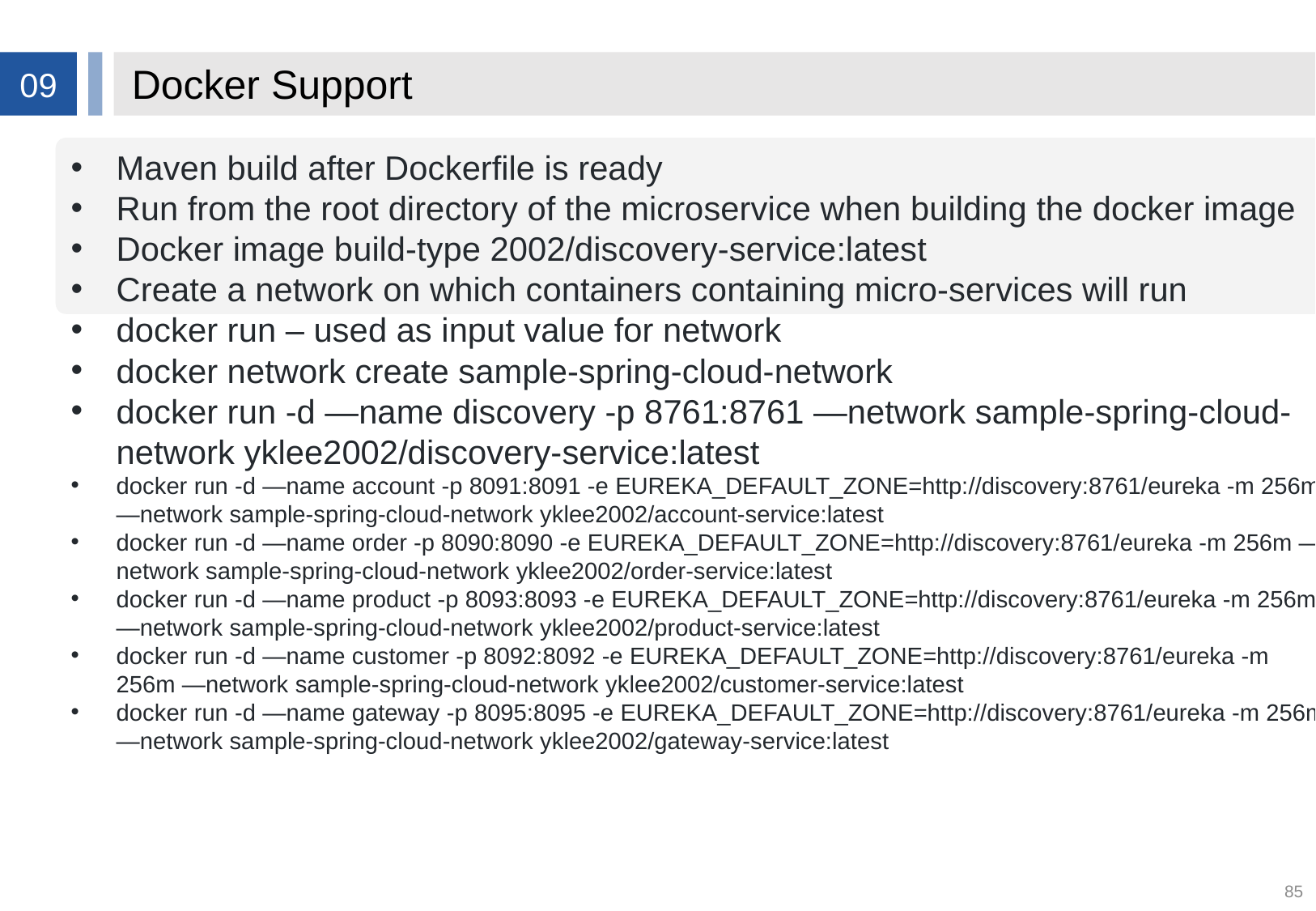

# Docker Support
09
Maven build after Dockerfile is ready
Run from the root directory of the microservice when building the docker image
Docker image build-type 2002/discovery-service:latest
Create a network on which containers containing micro-services will run
docker run – used as input value for network
docker network create sample-spring-cloud-network
docker run -d —name discovery -p 8761:8761 —network sample-spring-cloud-network yklee2002/discovery-service:latest
docker run -d —name account -p 8091:8091 -e EUREKA_DEFAULT_ZONE=http://discovery:8761/eureka -m 256m —network sample-spring-cloud-network yklee2002/account-service:latest
docker run -d —name order -p 8090:8090 -e EUREKA_DEFAULT_ZONE=http://discovery:8761/eureka -m 256m —network sample-spring-cloud-network yklee2002/order-service:latest
docker run -d —name product -p 8093:8093 -e EUREKA_DEFAULT_ZONE=http://discovery:8761/eureka -m 256m —network sample-spring-cloud-network yklee2002/product-service:latest
docker run -d —name customer -p 8092:8092 -e EUREKA_DEFAULT_ZONE=http://discovery:8761/eureka -m 256m —network sample-spring-cloud-network yklee2002/customer-service:latest
docker run -d —name gateway -p 8095:8095 -e EUREKA_DEFAULT_ZONE=http://discovery:8761/eureka -m 256m —network sample-spring-cloud-network yklee2002/gateway-service:latest
85